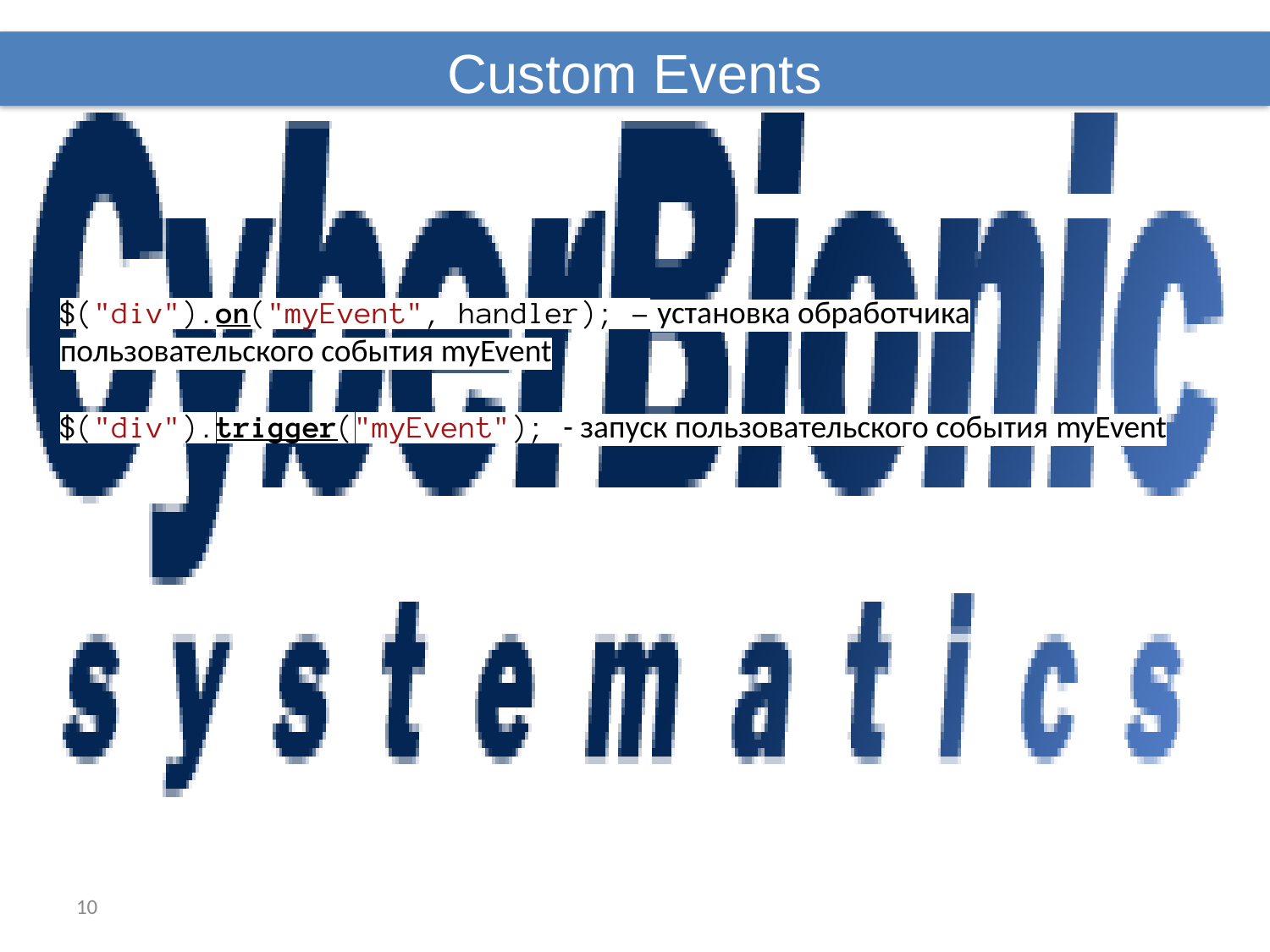

Custom Events

$("div").on("myEvent", handler); - установка обработчика пользовательского события myEvent

$("div").trigger("myEvent"); - запуск пользовательского события myEvent
10